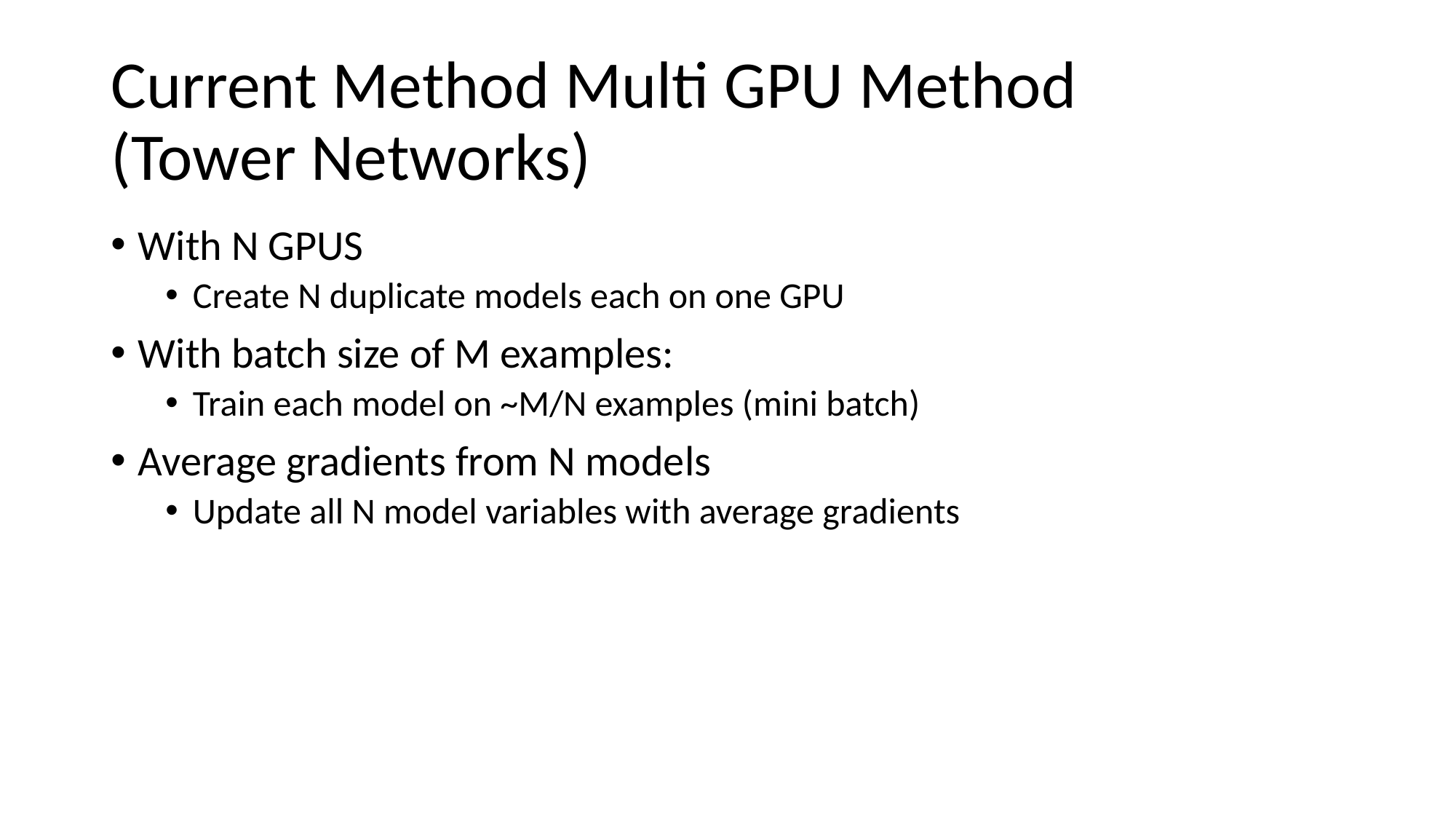

# Current Method Multi GPU Method (Tower Networks)
With N GPUS
Create N duplicate models each on one GPU
With batch size of M examples:
Train each model on ~M/N examples (mini batch)
Average gradients from N models
Update all N model variables with average gradients